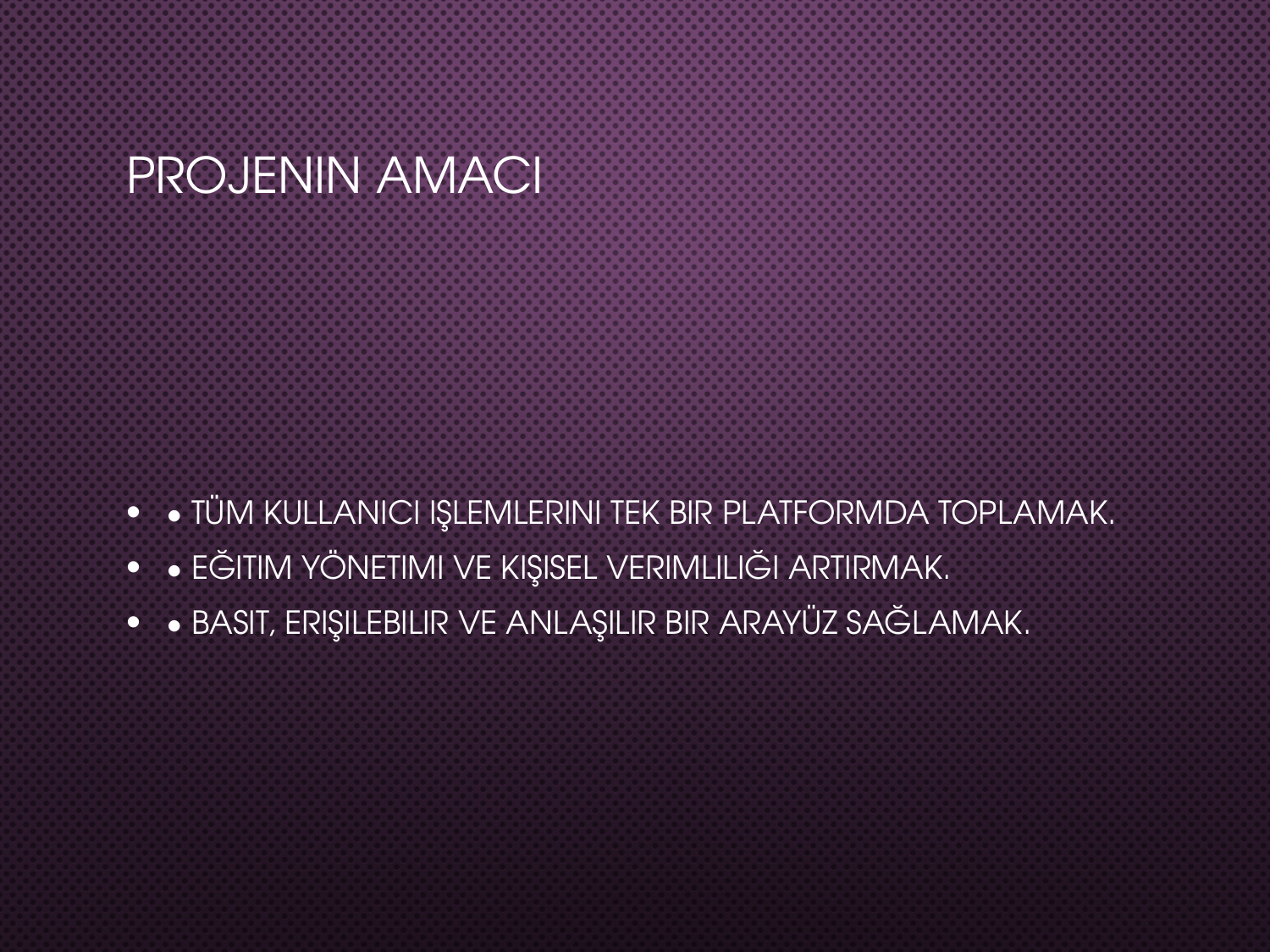

# Projenin Amacı
• Tüm kullanıcı işlemlerini tek bir platformda toplamak.
• Eğitim yönetimi ve kişisel verimliliği artırmak.
• Basit, erişilebilir ve anlaşılır bir arayüz sağlamak.